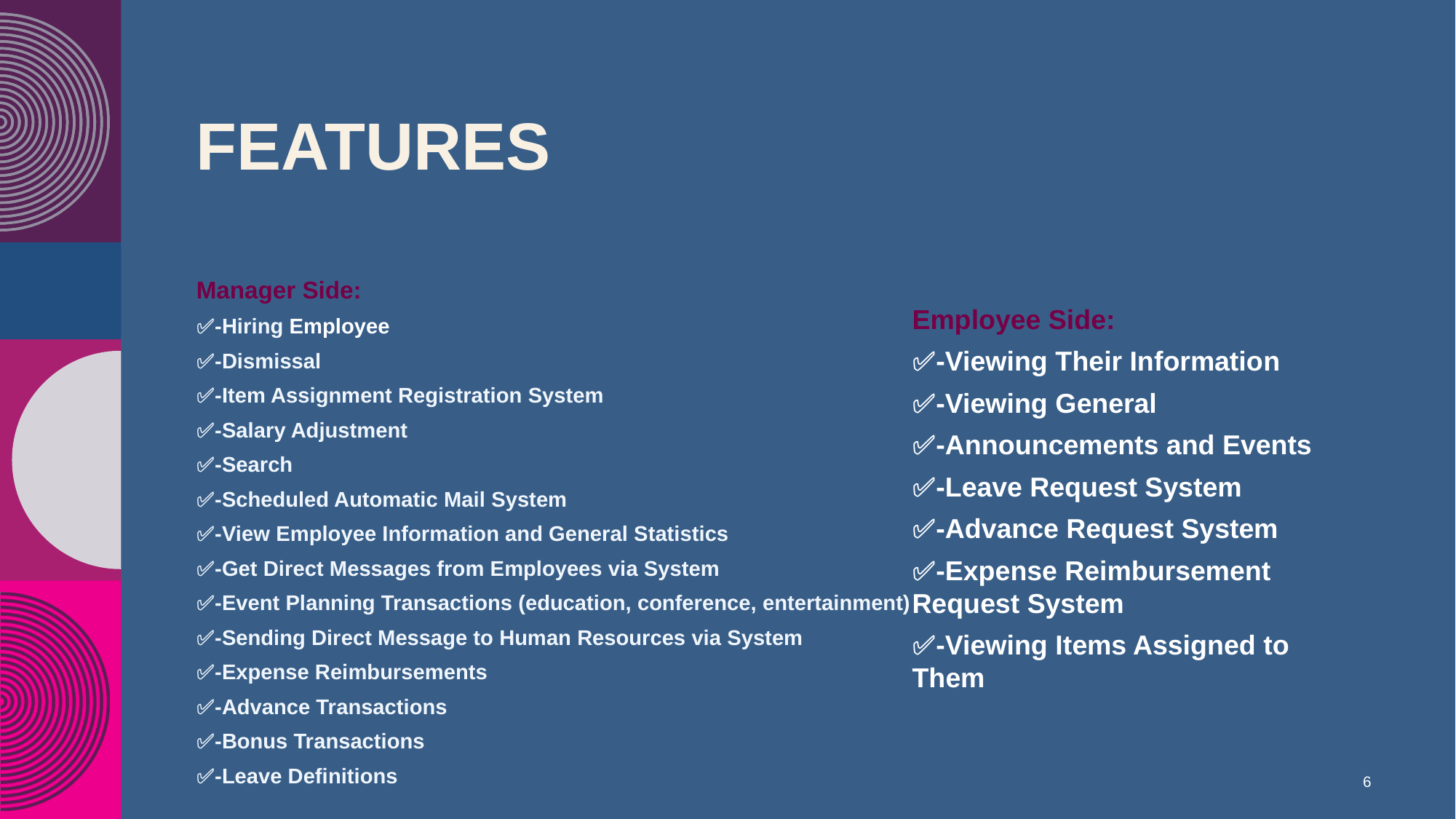

# Features
Manager Side:
✅-Hiring Employee
✅-Dismissal
✅-Item Assignment Registration System
✅-Salary Adjustment
✅-Search
✅-Scheduled Automatic Mail System
✅-View Employee Information and General Statistics
✅-Get Direct Messages from Employees via System
✅-Event Planning Transactions (education, conference, entertainment)
✅-Sending Direct Message to Human Resources via System
✅-Expense Reimbursements
✅-Advance Transactions
✅-Bonus Transactions
✅-Leave Definitions

Employee Side:
✅-Viewing Their Information
✅-Viewing General
✅-Announcements and Events
✅-Leave Request System
✅-Advance Request System
✅-Expense Reimbursement Request System
✅-Viewing Items Assigned to Them

6